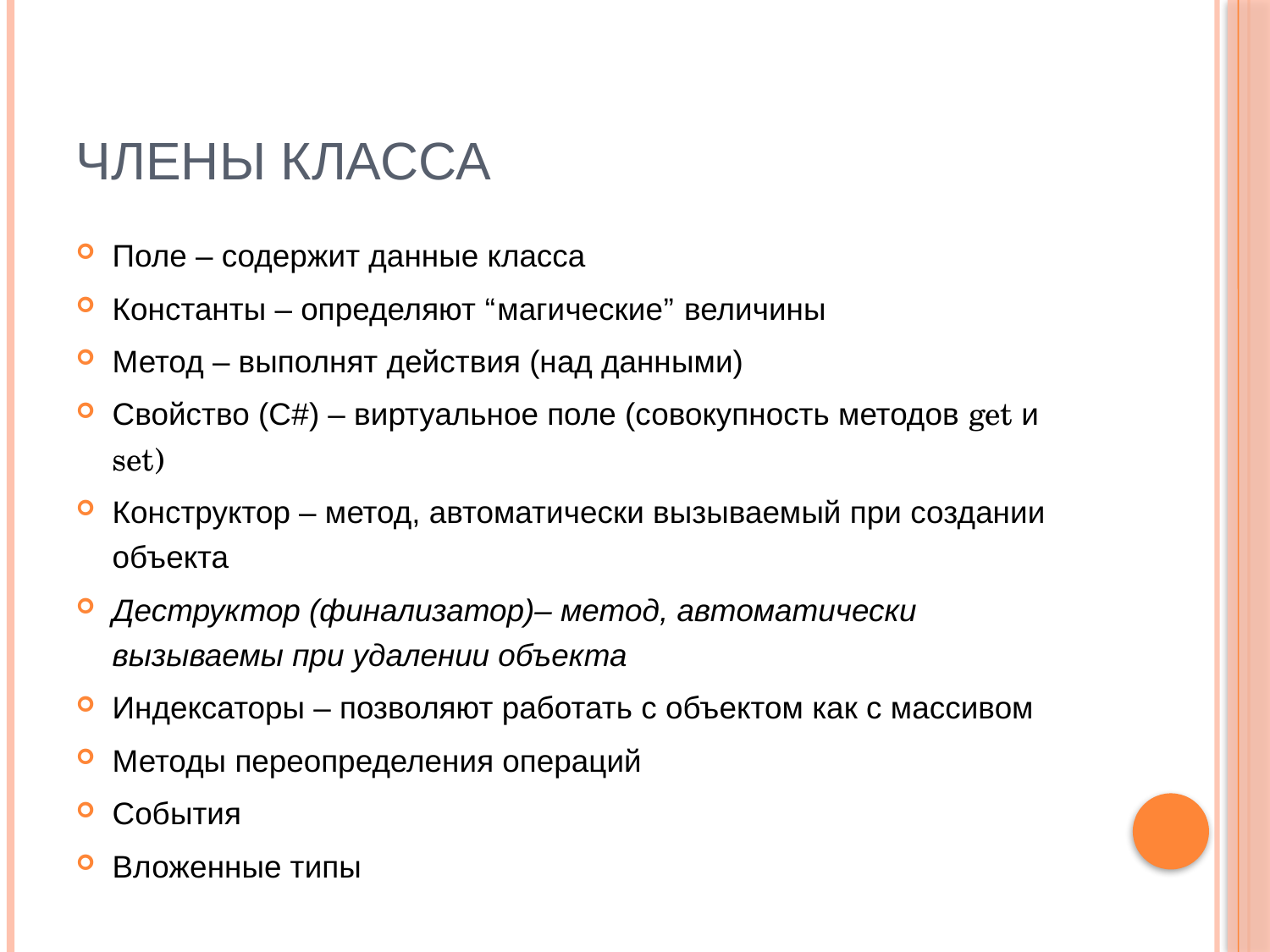

# Члены класса
Поле – содержит данные класса
Константы – определяют “магические” величины
Метод – выполнят действия (над данными)
Свойство (С#) – виртуальное поле (совокупность методов get и set)
Конструктор – метод, автоматически вызываемый при создании объекта
Деструктор (финализатор)– метод, автоматически вызываемы при удалении объекта
Индексаторы – позволяют работать с объектом как с массивом
Методы переопределения операций
События
Вложенные типы